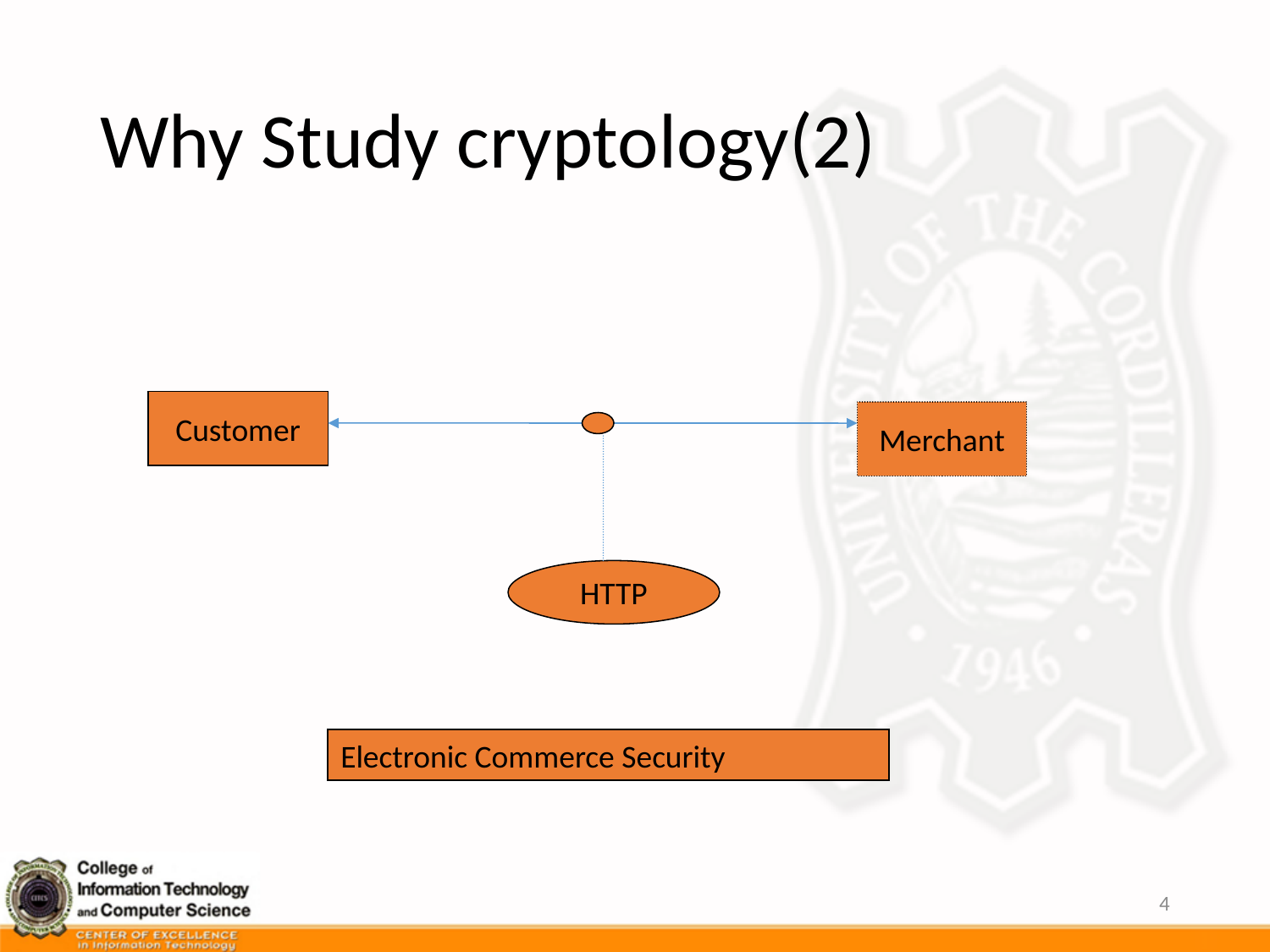

# Why Study cryptology(2)
Customer
Merchant

HTTP
Electronic Commerce Security
4